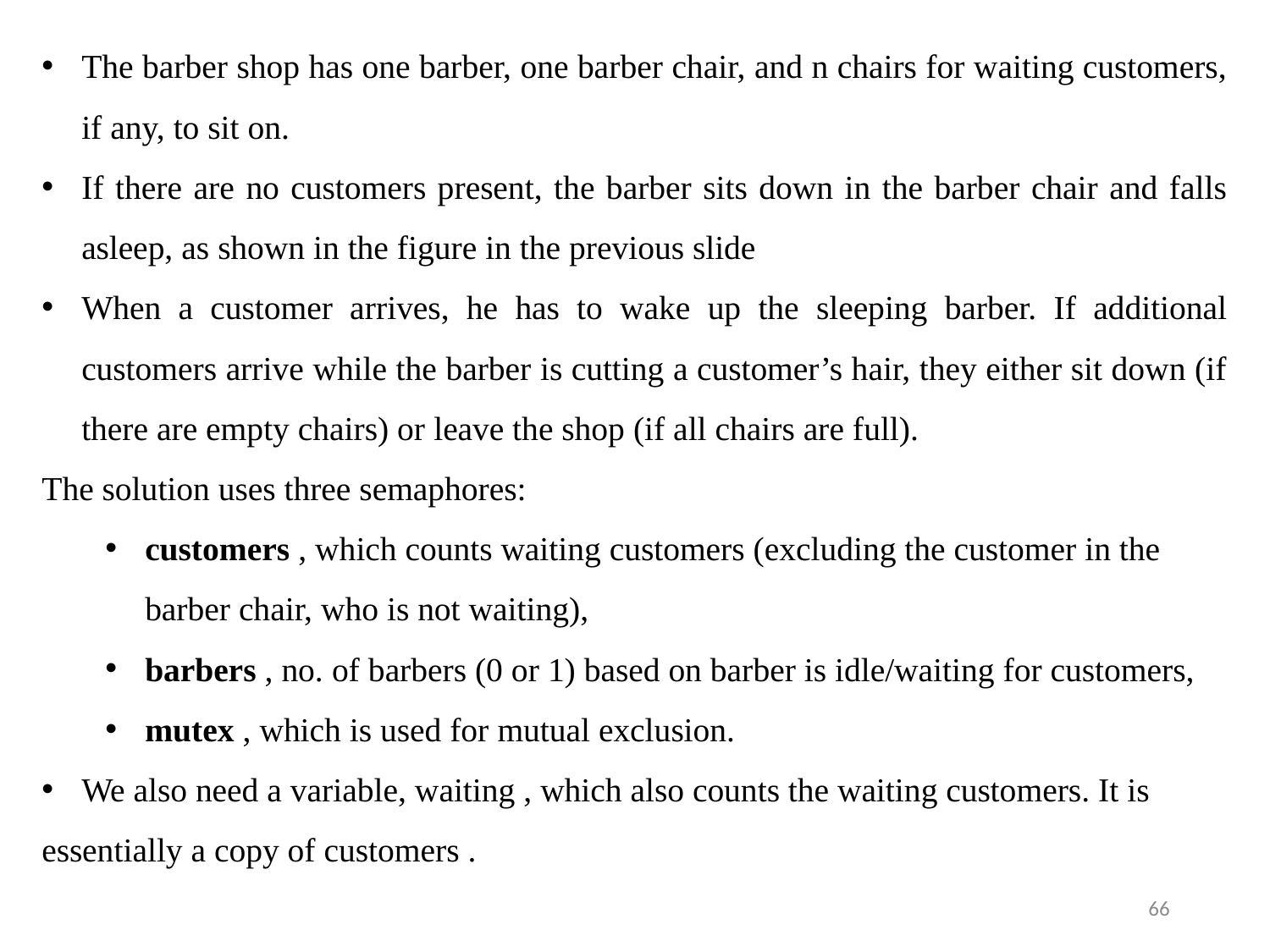

The barber shop has one barber, one barber chair, and n chairs for waiting customers, if any, to sit on.
If there are no customers present, the barber sits down in the barber chair and falls asleep, as shown in the figure in the previous slide
When a customer arrives, he has to wake up the sleeping barber. If additional customers arrive while the barber is cutting a customer’s hair, they either sit down (if there are empty chairs) or leave the shop (if all chairs are full).
The solution uses three semaphores:
customers , which counts waiting customers (excluding the customer in the barber chair, who is not waiting),
barbers , no. of barbers (0 or 1) based on barber is idle/waiting for customers,
mutex , which is used for mutual exclusion.
We also need a variable, waiting , which also counts the waiting customers. It is
essentially a copy of customers .
66